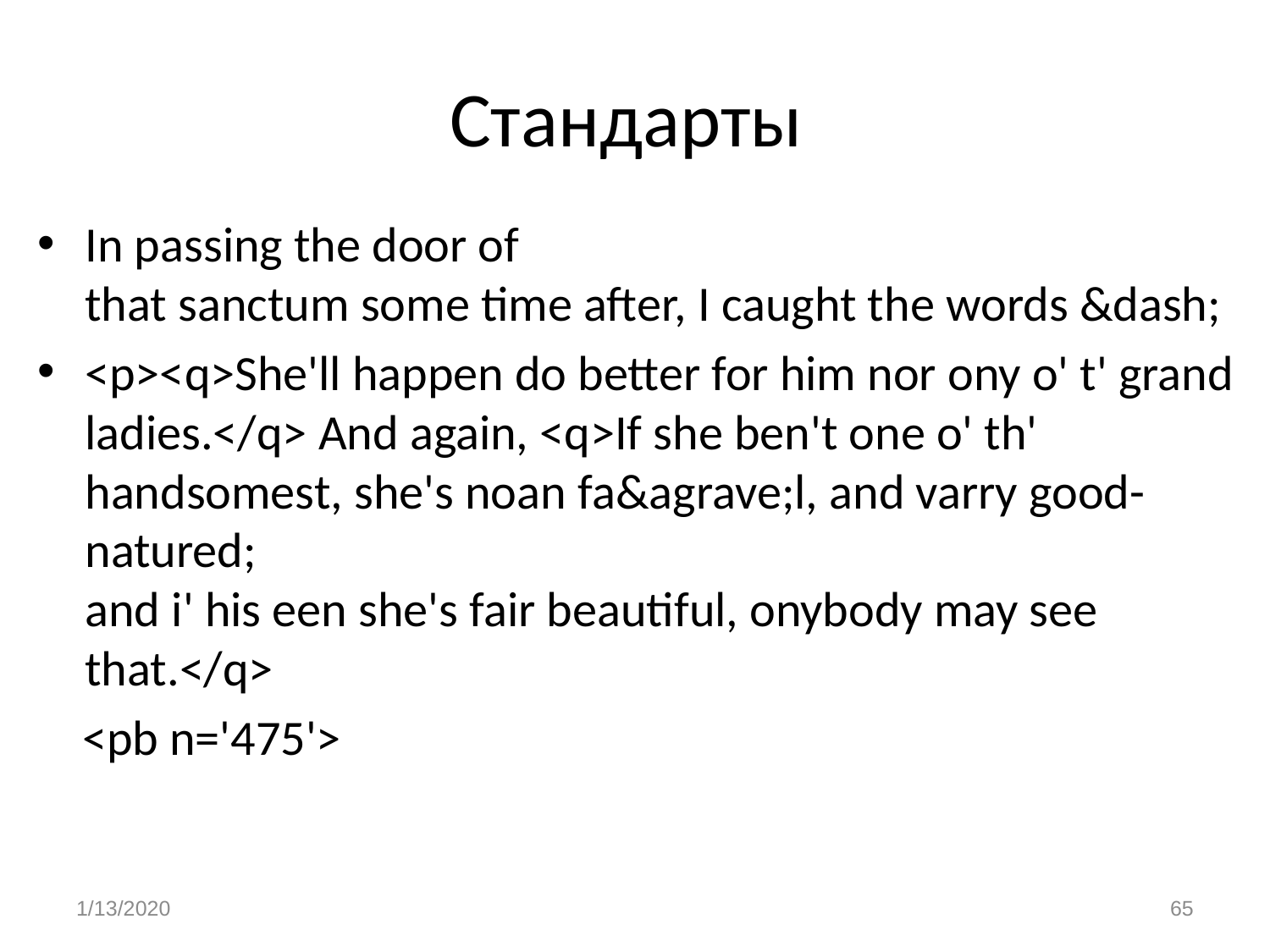

# Стандарты
In passing the door of
that sanctum some time after, I caught the words &dash;
<p><q>She'll happen do better for him nor ony o' t' grand
ladies.</q> And again, <q>If she ben't one o' th'
handsomest, she's noan fa&agrave;l, and varry good-natured;
and i' his een she's fair beautiful, onybody may see
that.</q>
    <pb n='475'>
1/13/2020
65